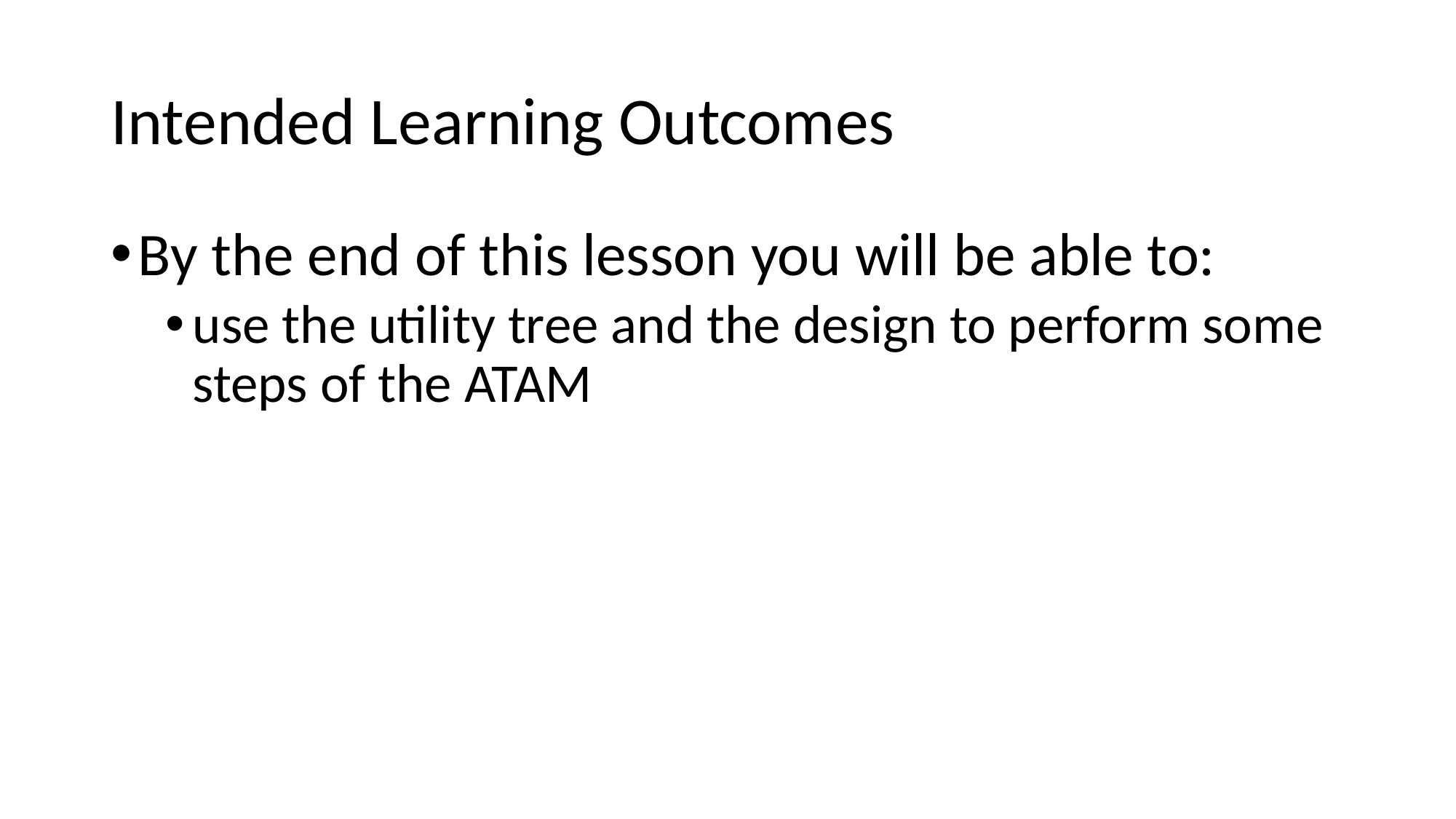

# Intended Learning Outcomes
By the end of this lesson you will be able to:
use the utility tree and the design to perform some steps of the ATAM